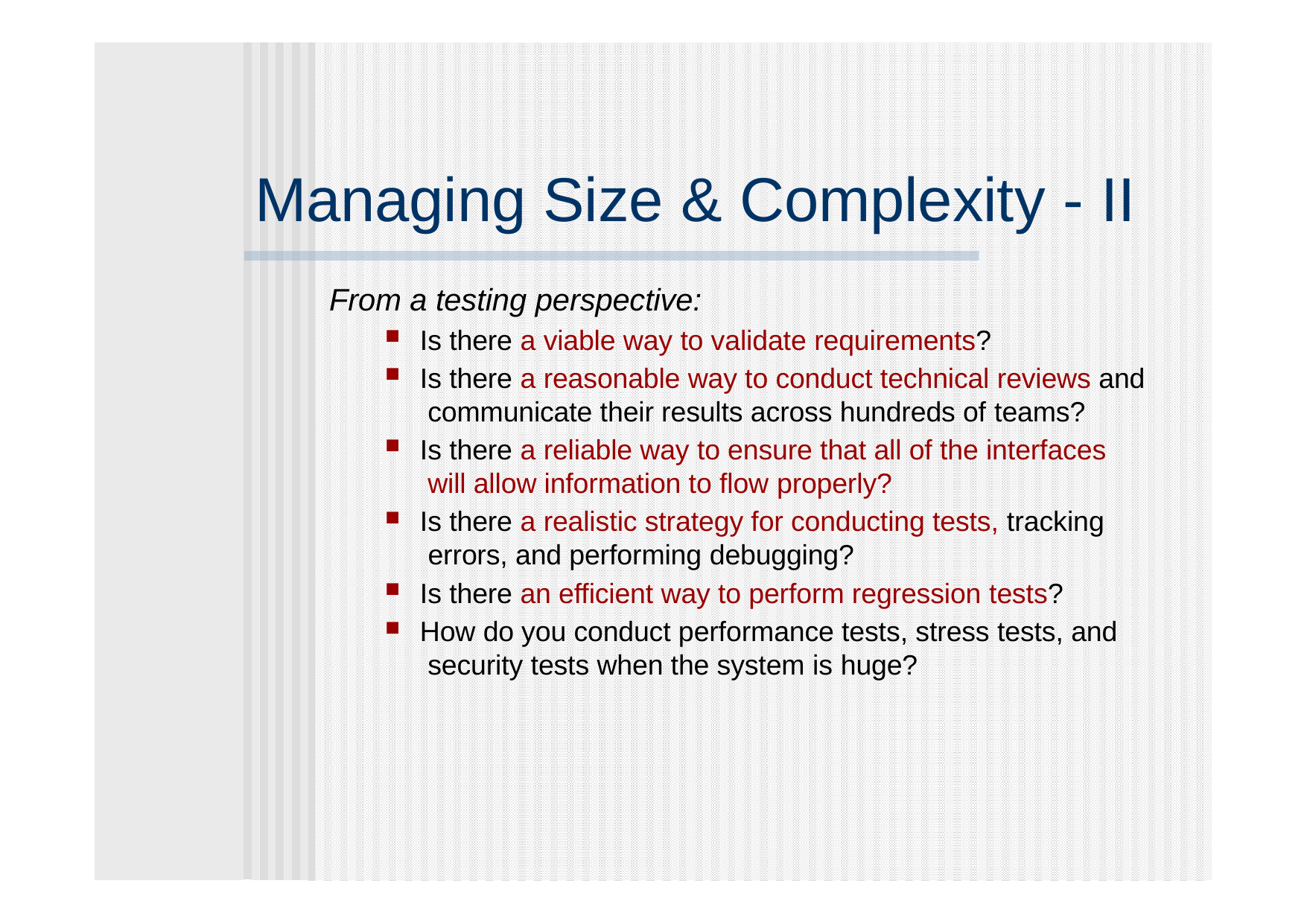

# Managing Size & Complexity - II

From a testing perspective:
Is there a viable way to validate requirements?
Is there a reasonable way to conduct technical reviews and  communicate their results across hundreds of teams?
Is there a reliable way to ensure that all of the interfaces  will allow information to flow properly?
Is there a realistic strategy for conducting tests, tracking  errors, and performing debugging?
Is there an efficient way to perform regression tests?
How do you conduct performance tests, stress tests, and  security tests when the system is huge?